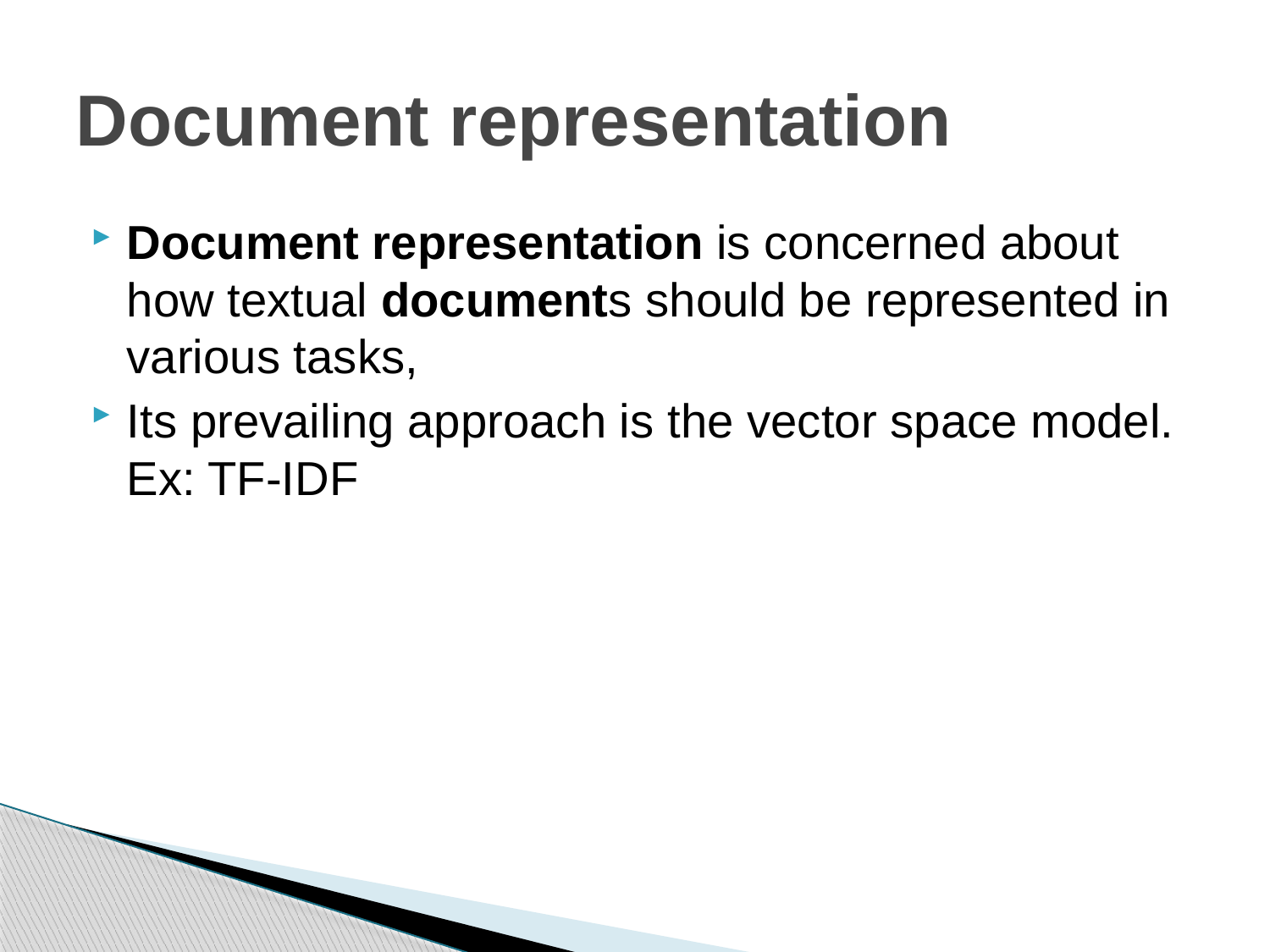

# Document representation
Document representation is concerned about how textual documents should be represented in various tasks,
Its prevailing approach is the vector space model. Ex: TF-IDF